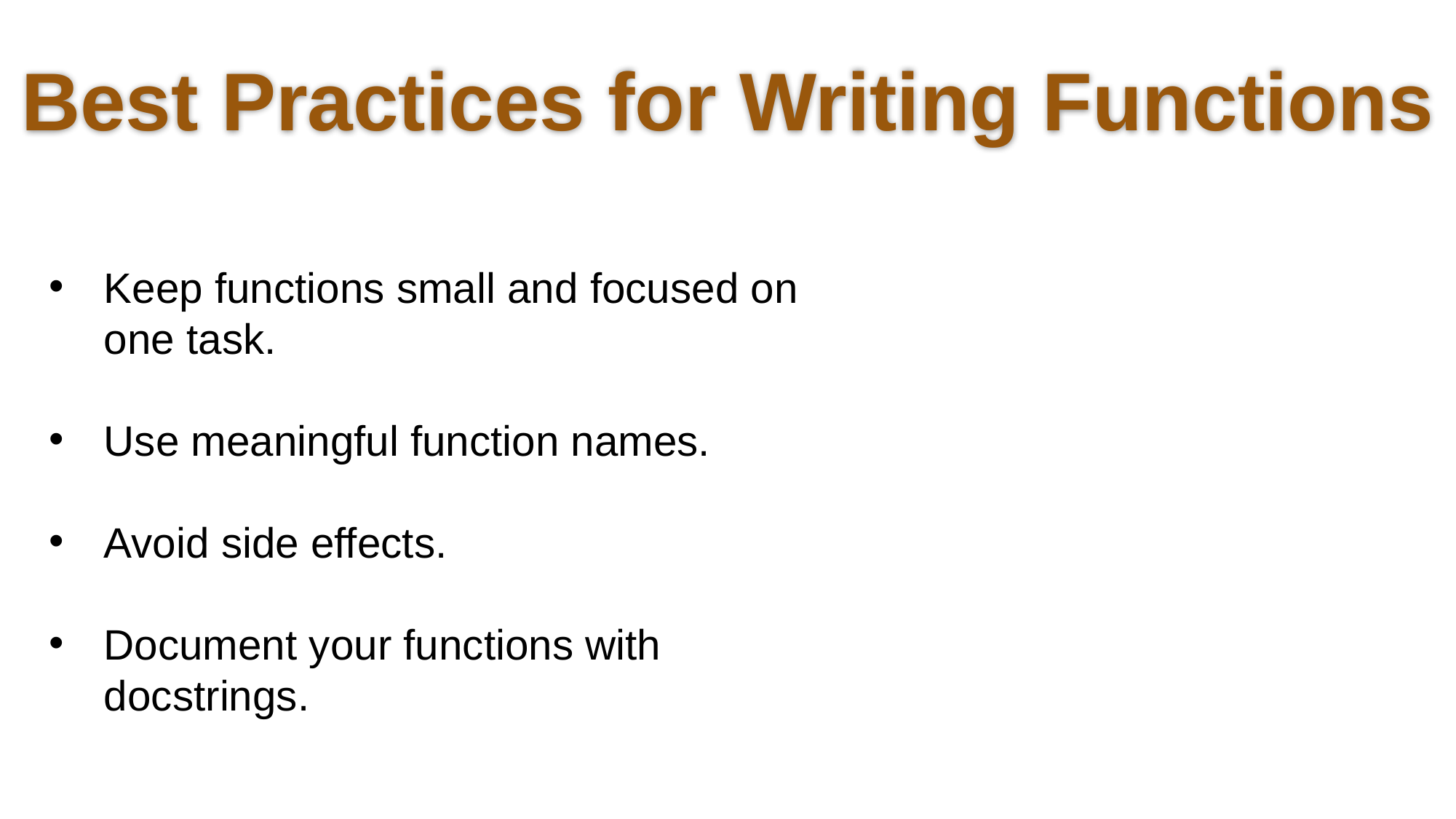

# Best Practices for Writing Functions
Keep functions small and focused on one task.

Use meaningful function names.

Avoid side effects.

Document your functions with docstrings.